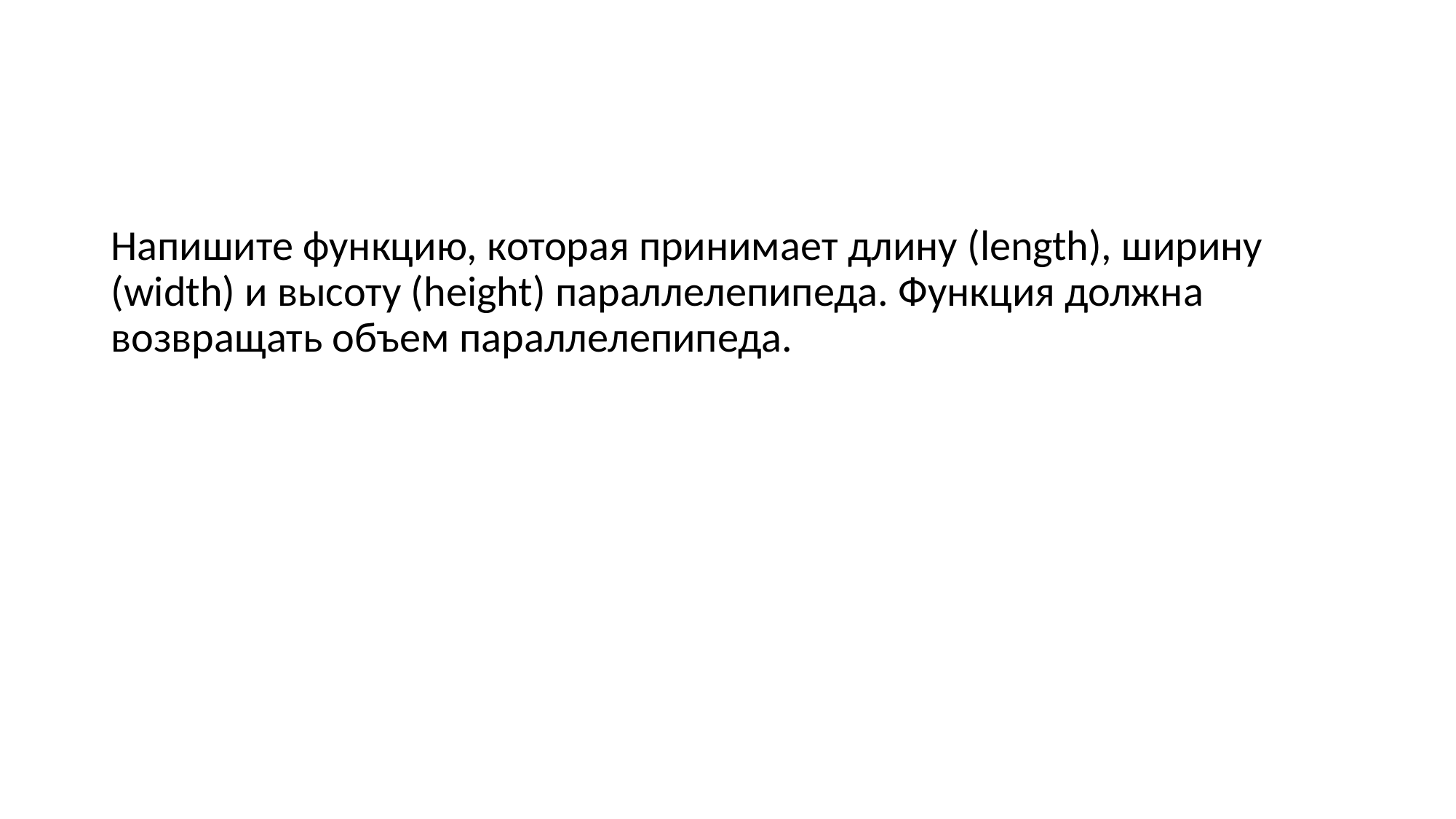

Напишите функцию, которая принимает длину (length), ширину (width) и высоту (height) параллелепипеда. Функция должна возвращать объем параллелепипеда.